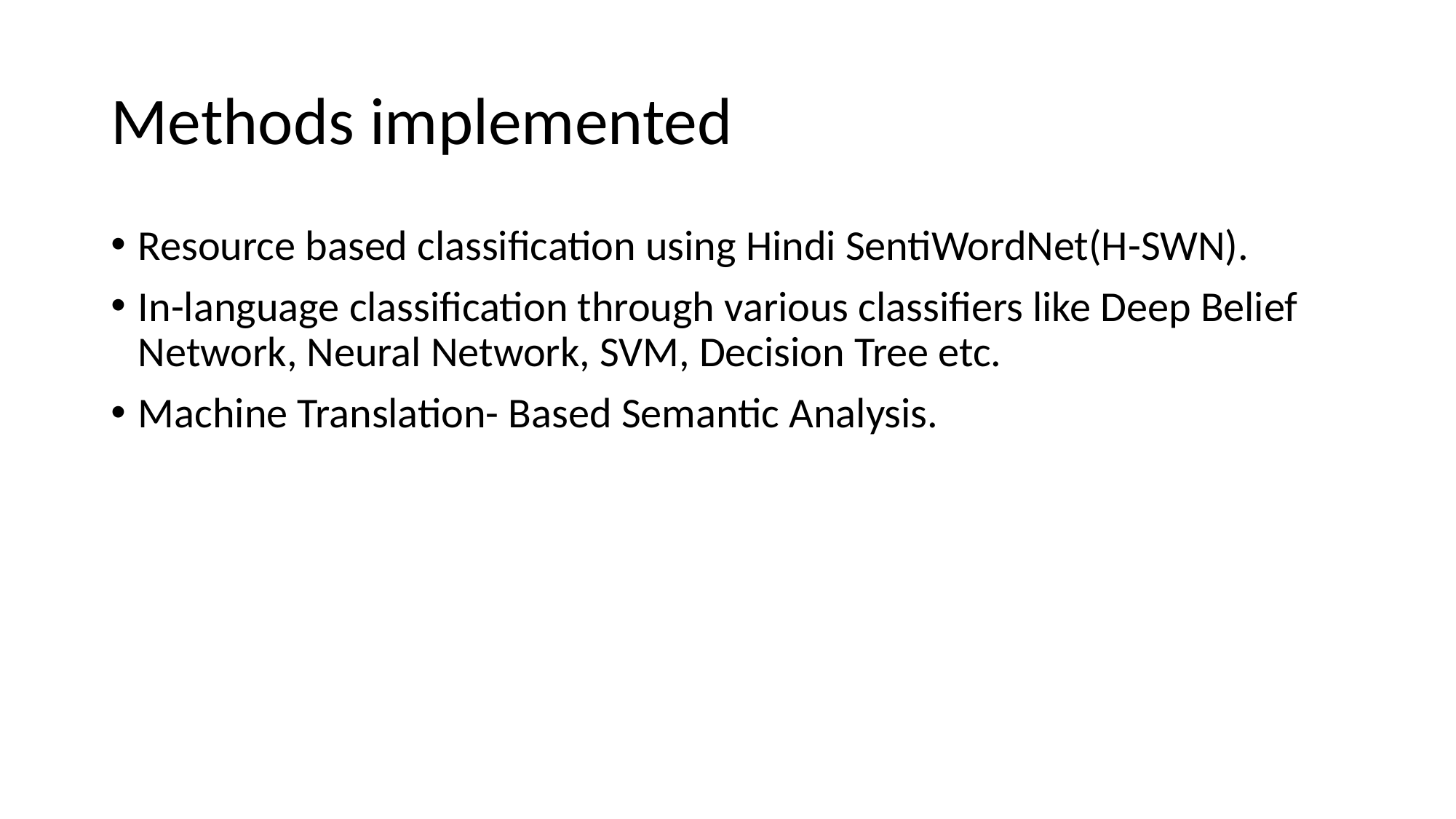

# Methods implemented
Resource based classification using Hindi SentiWordNet(H-SWN).
In-language classification through various classifiers like Deep Belief Network, Neural Network, SVM, Decision Tree etc.
Machine Translation- Based Semantic Analysis.